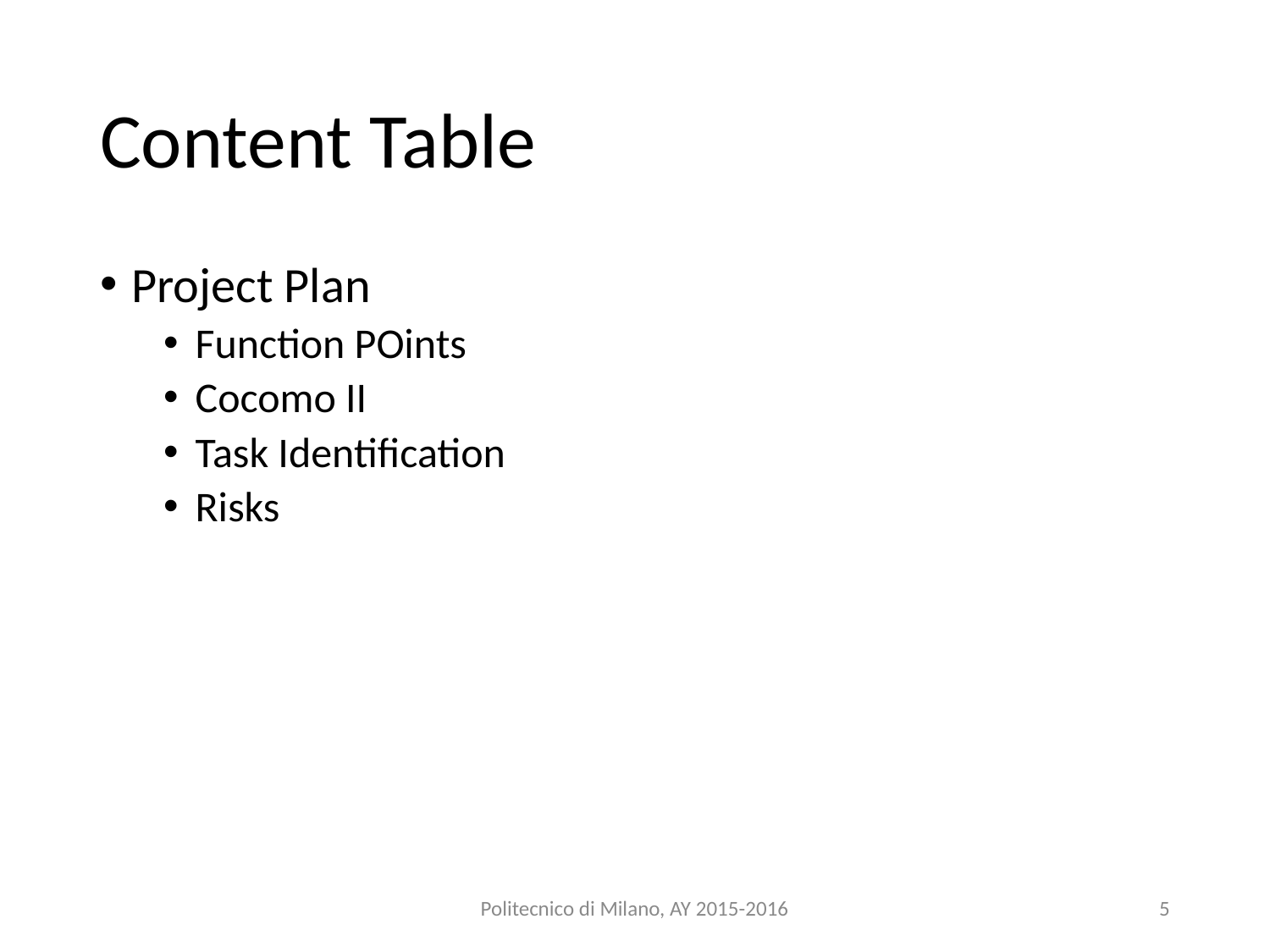

# Content Table
Project Plan
Function POints
Cocomo II
Task Identification
Risks

Politecnico di Milano, AY 2015-2016
5